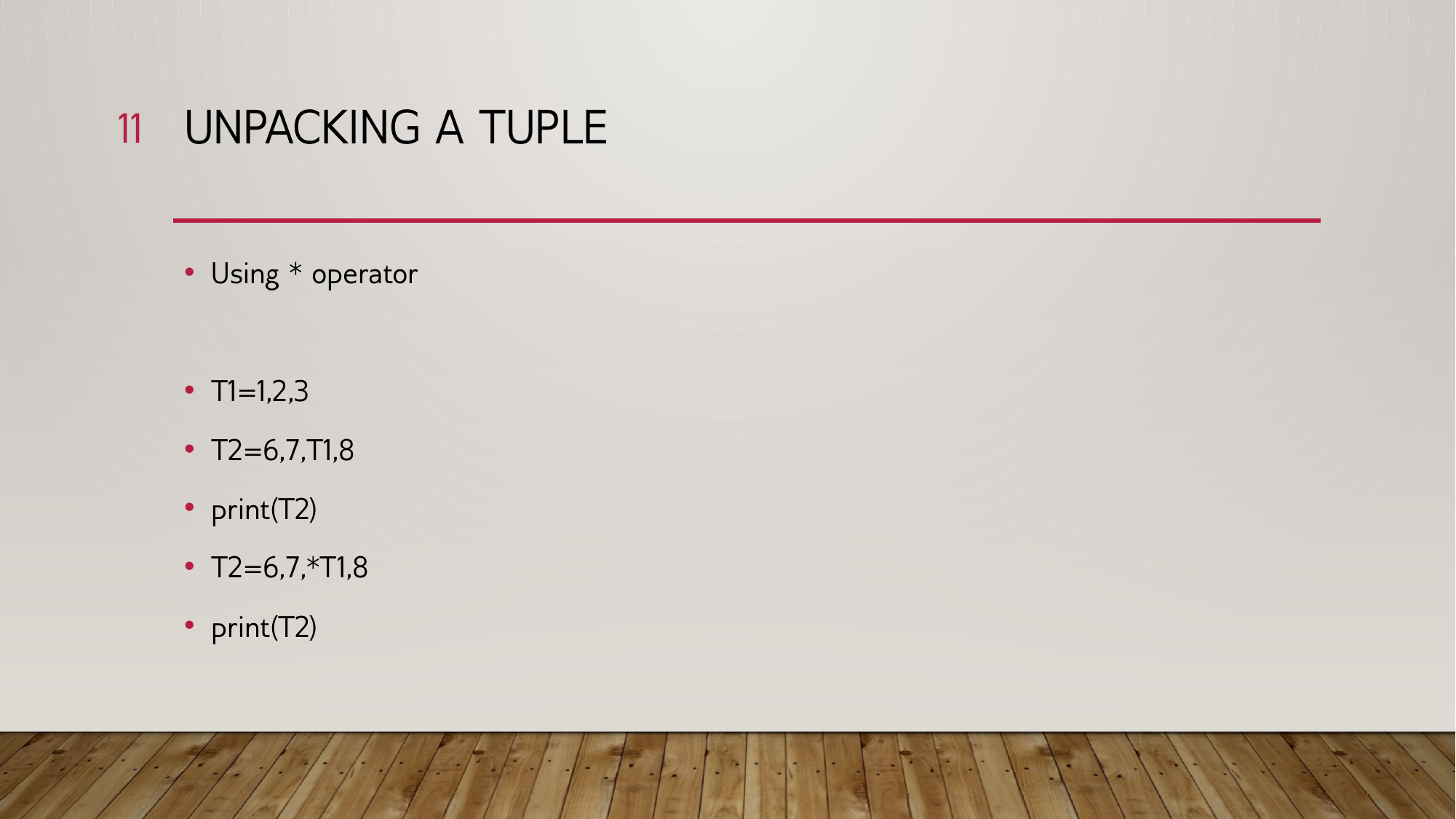

11
# UNPACKING A tuple
Using * operator

T1=1,2,3
T2=6,7,T1,8
print(T2)
T2=6,7,*T1,8
print(T2)